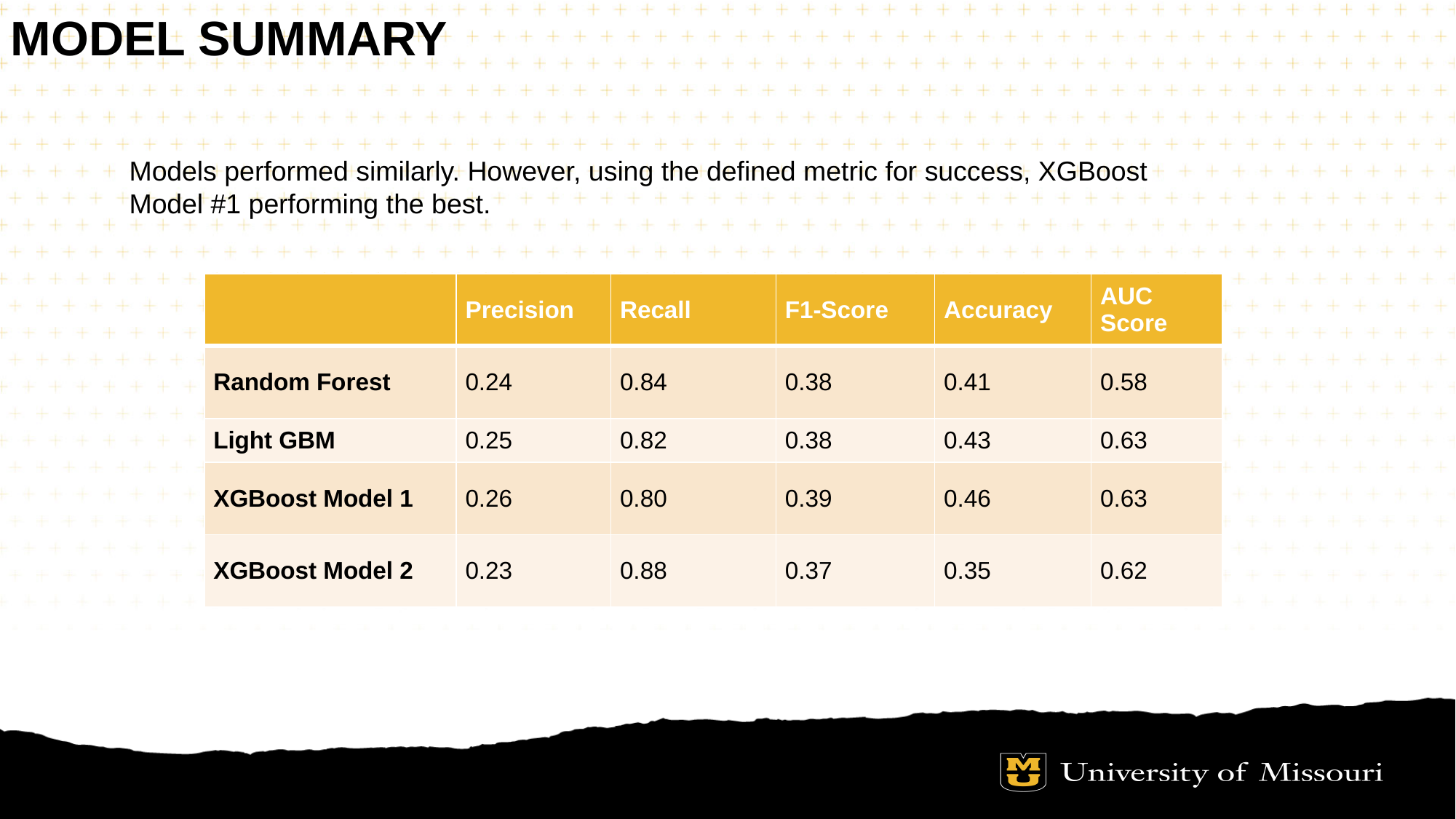

# Model Summary
Models performed similarly. However, using the defined metric for success, XGBoost Model #1 performing the best.

|  | Precision | Recall | F1-Score | Accuracy | AUC Score |
| --- | --- | --- | --- | --- | --- |
| Random Forest | 0.24 | 0.84 | 0.38 | 0.41 | 0.58 |
| Light GBM | 0.25 | 0.82 | 0.38 | 0.43 | 0.63 |
| XGBoost Model 1 | 0.26 | 0.80 | 0.39 | 0.46 | 0.63 |
| XGBoost Model 2 | 0.23 | 0.88 | 0.37 | 0.35 | 0.62 |